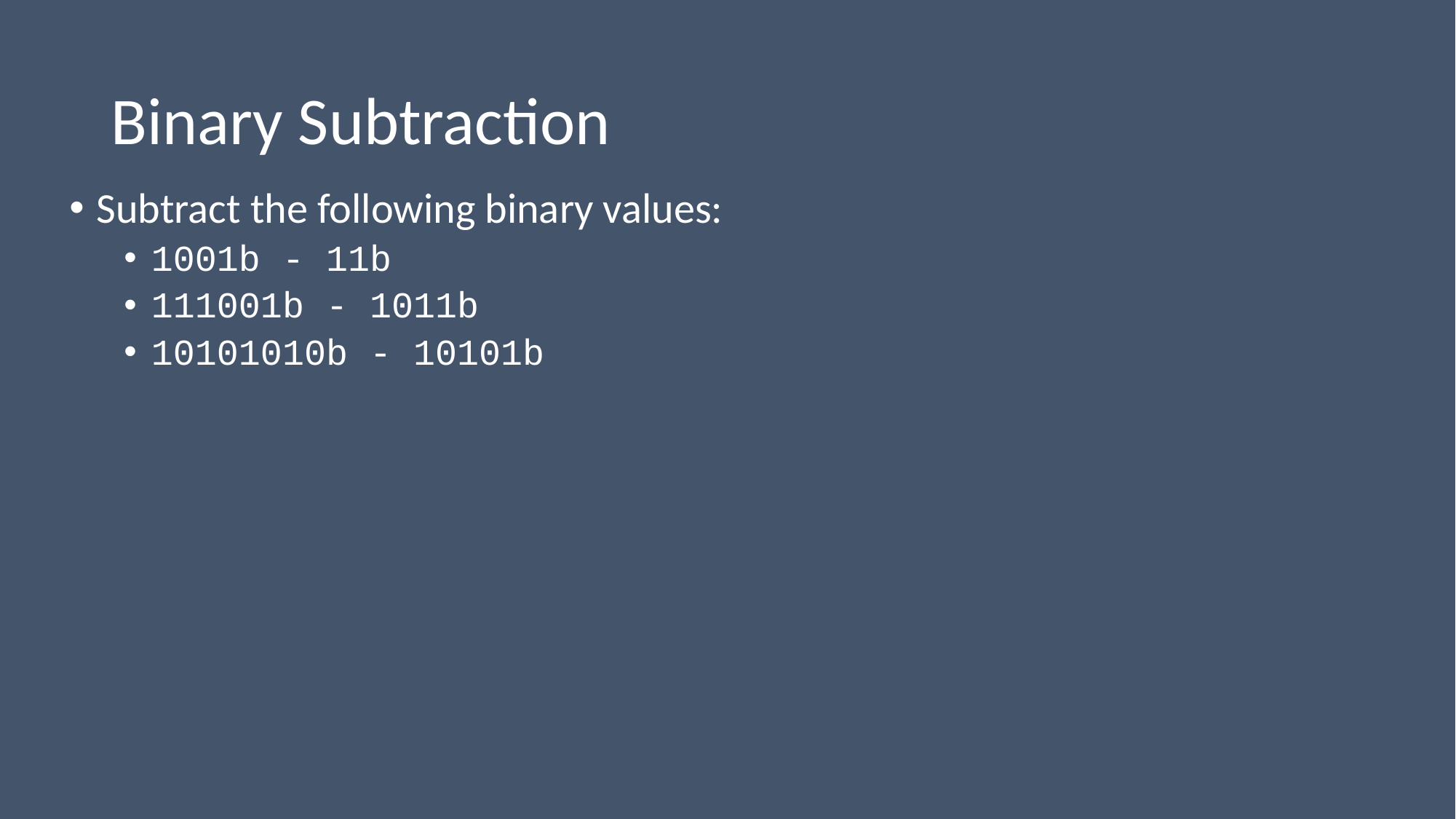

# Binary Subtraction

Subtract the following binary values:
1001b - 11b
111001b - 1011b
10101010b - 10101b